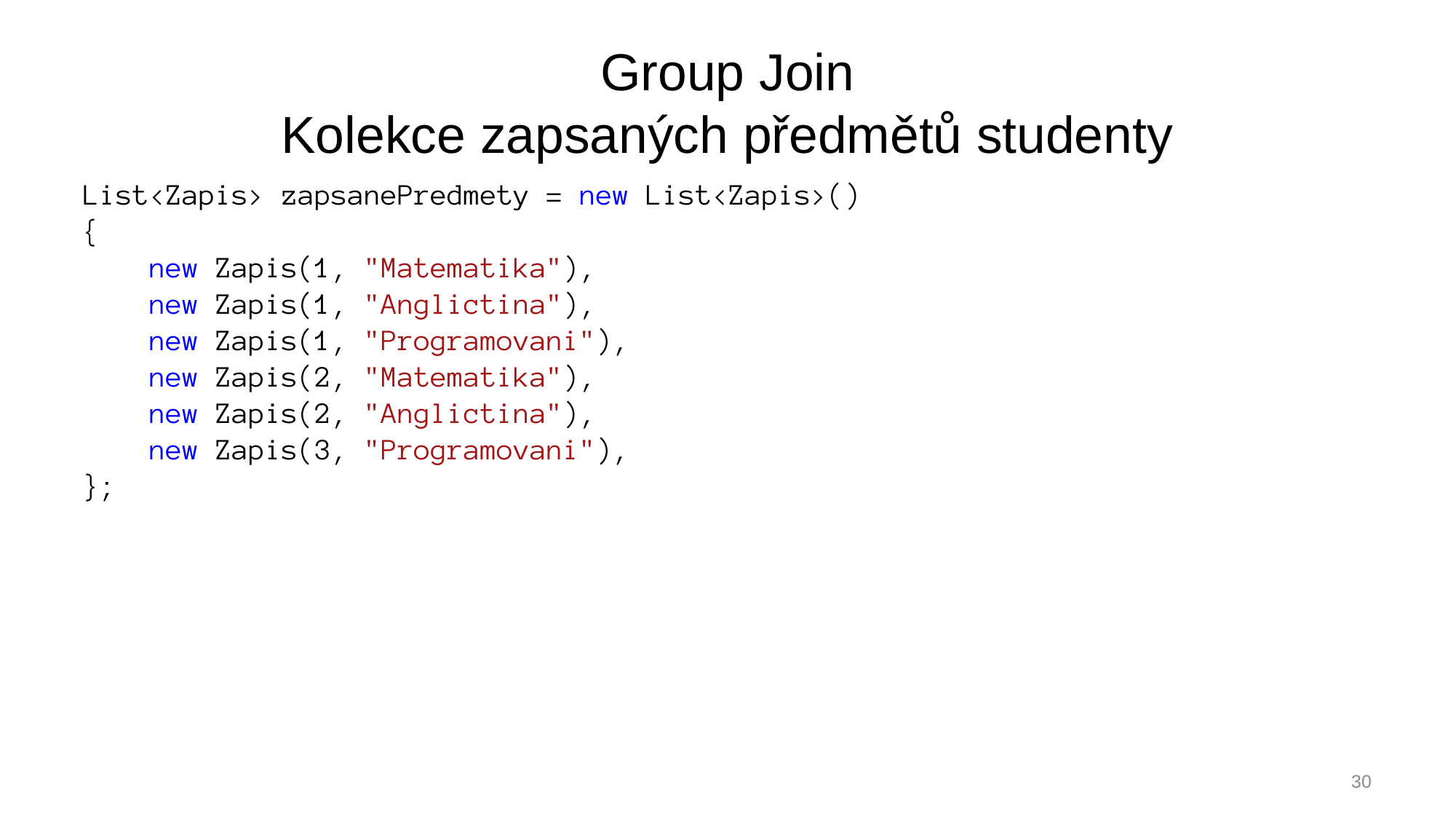

# Group Join Kolekce zapsaných předmětů studenty
List<Zapis> zapsanePredmety = new List<Zapis>()
{
    new Zapis(1, "Matematika"),
    new Zapis(1, "Anglictina"),
    new Zapis(1, "Programovani"),
    new Zapis(2, "Matematika"),
    new Zapis(2, "Anglictina"),
    new Zapis(3, "Programovani"),
};
30